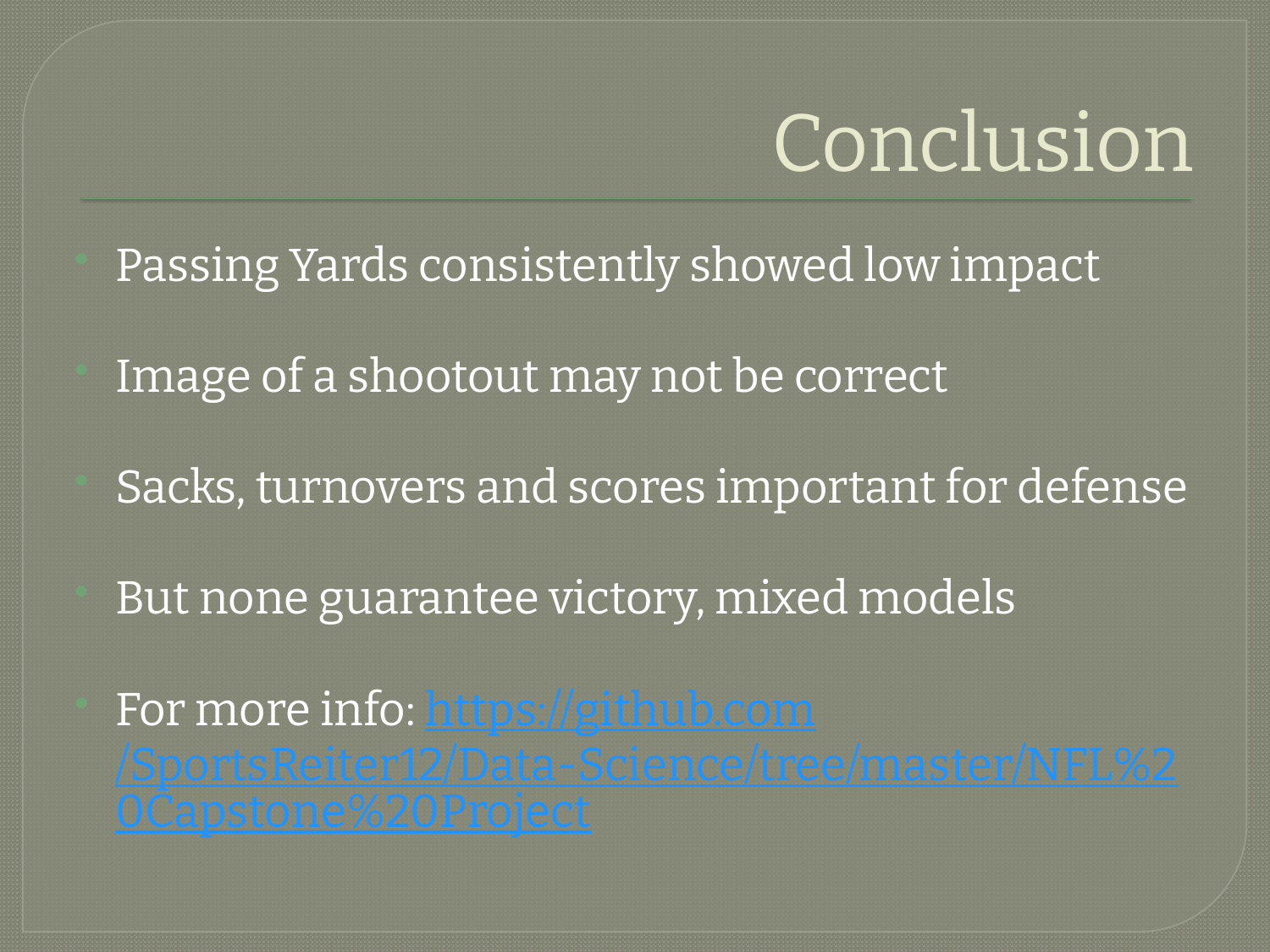

# Conclusion
Passing Yards consistently showed low impact

Image of a shootout may not be correct

Sacks, turnovers and scores important for defense

But none guarantee victory, mixed models

For more info: https://github.com/SportsReiter12/Data-Science/tree/master/NFL%20Capstone%20Project